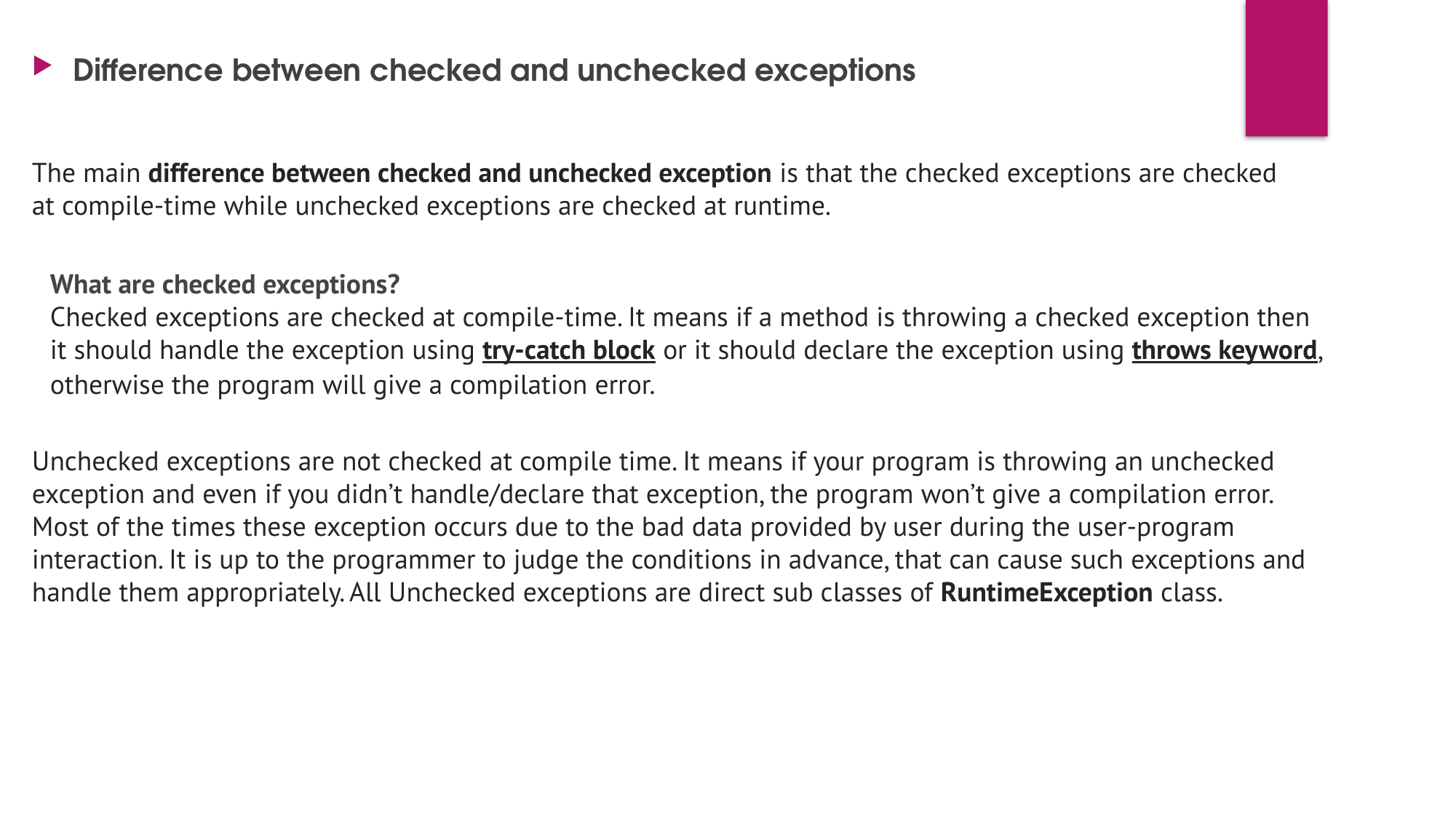

Difference between checked and unchecked exceptions
The main difference between checked and unchecked exception is that the checked exceptions are checked at compile-time while unchecked exceptions are checked at runtime.
What are checked exceptions?
Checked exceptions are checked at compile-time. It means if a method is throwing a checked exception then it should handle the exception using try-catch block or it should declare the exception using throws keyword, otherwise the program will give a compilation error.
Unchecked exceptions are not checked at compile time. It means if your program is throwing an unchecked exception and even if you didn’t handle/declare that exception, the program won’t give a compilation error. Most of the times these exception occurs due to the bad data provided by user during the user-program interaction. It is up to the programmer to judge the conditions in advance, that can cause such exceptions and handle them appropriately. All Unchecked exceptions are direct sub classes of RuntimeException class.